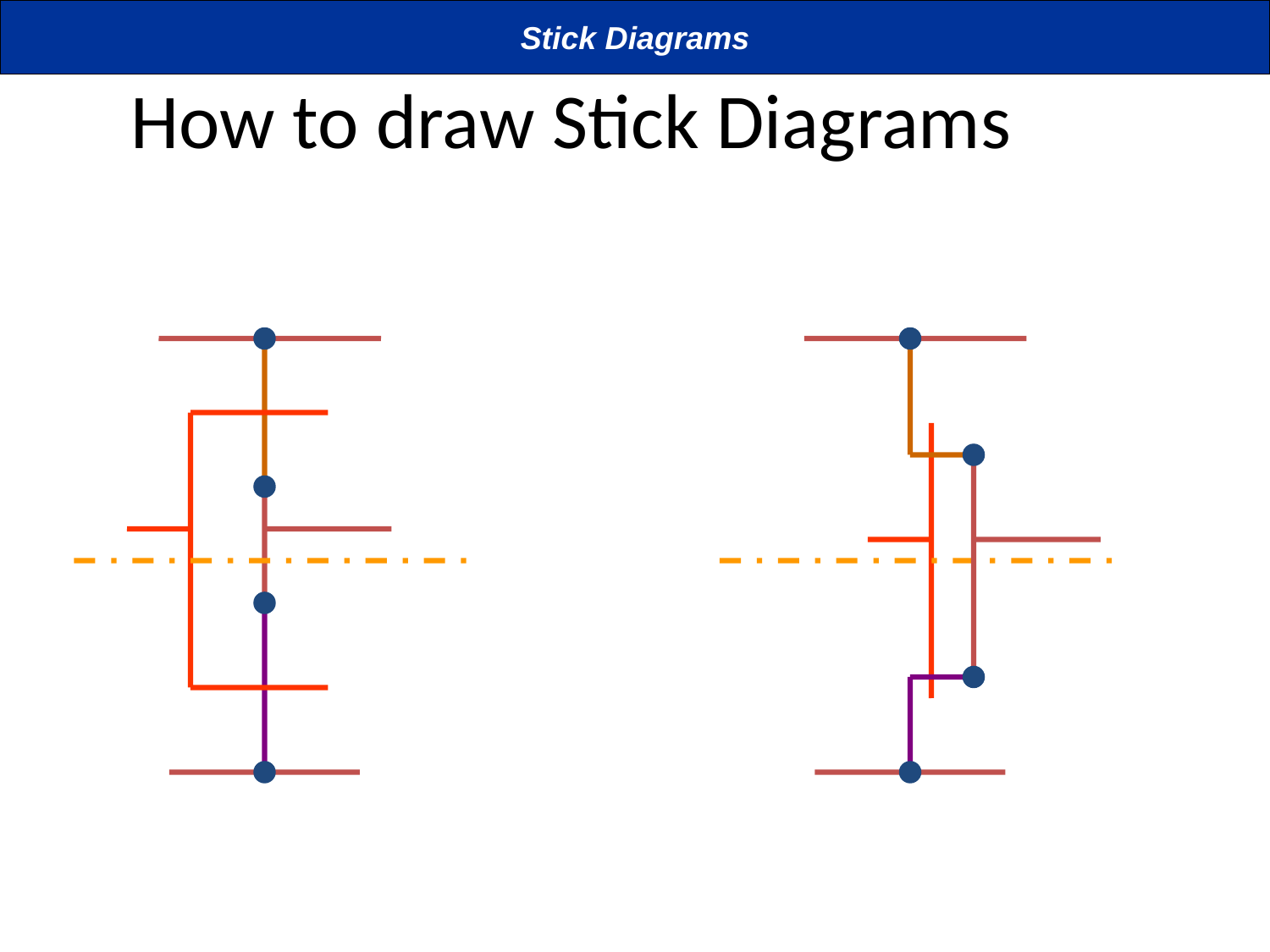

Stick Diagrams
How to draw Stick Diagrams